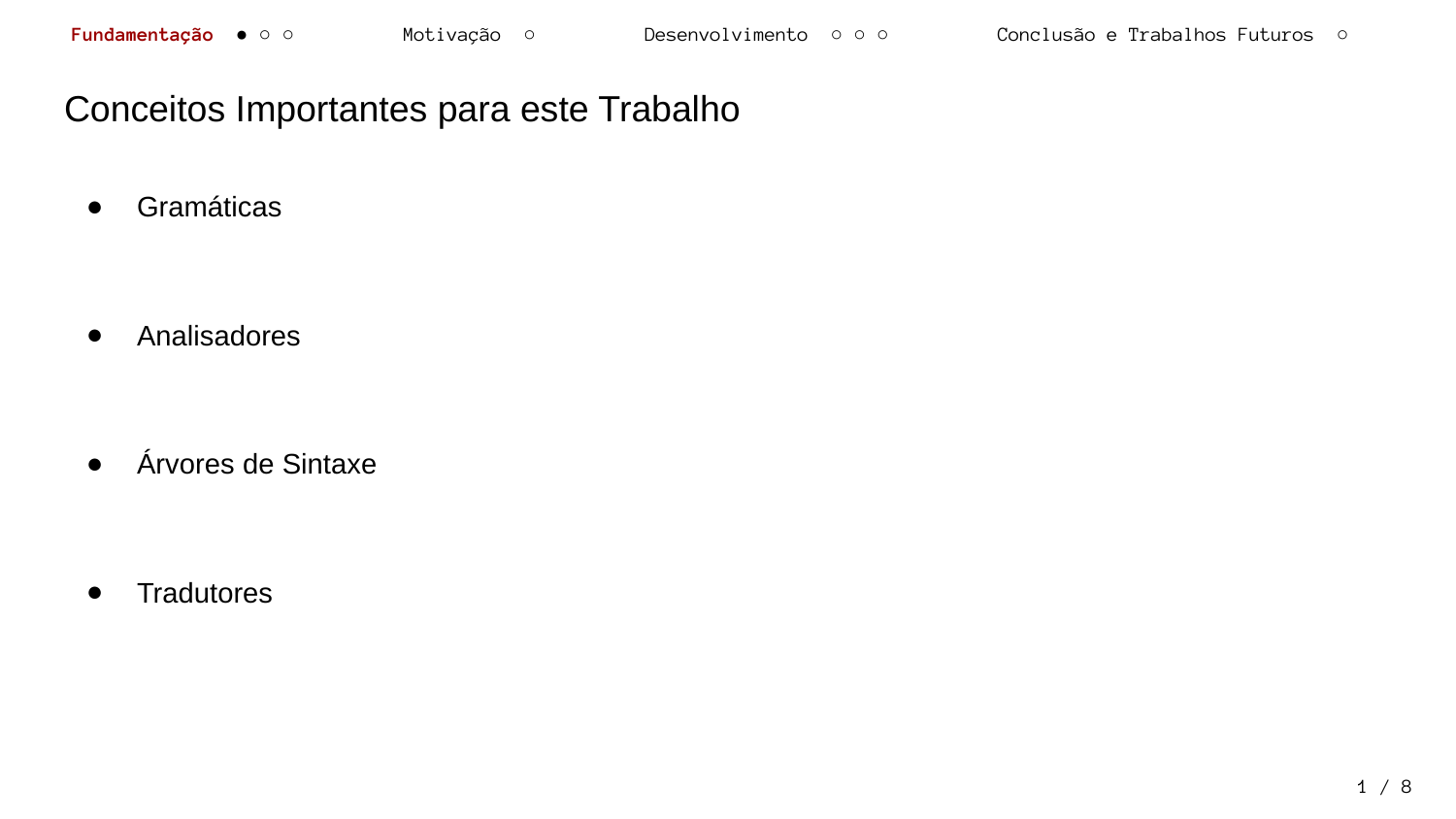

Fundamentação  ● ○ ○          Motivação  ○          Desenvolvimento  ○ ○ ○          Conclusão e Trabalhos Futuros  ○
# Conceitos Importantes para este Trabalho
Gramáticas
Analisadores
Árvores de Sintaxe
Tradutores
  1 / 8